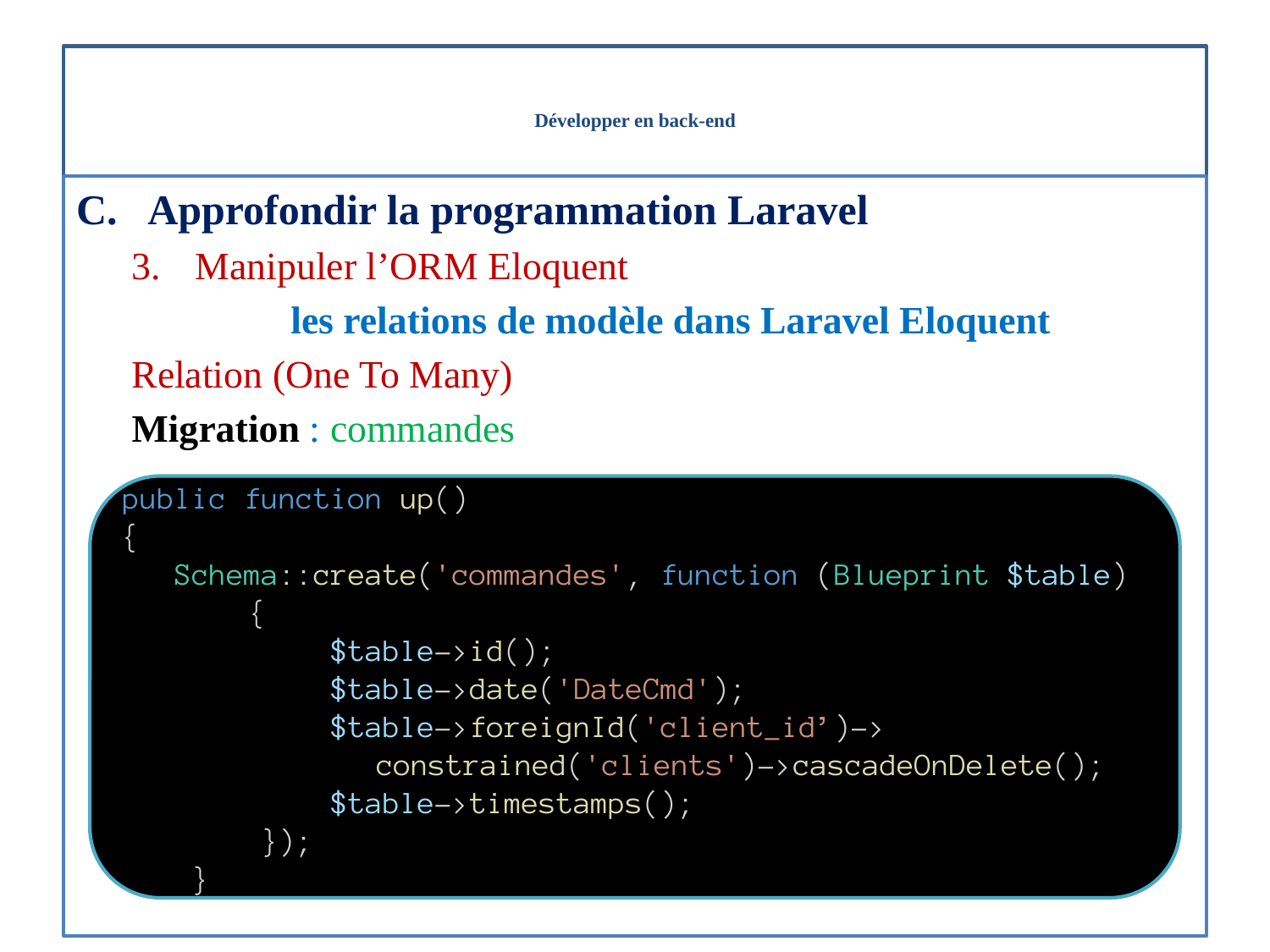

# Développer en back-end
Approfondir la programmation Laravel
Manipuler l’ORM Eloquent
les relations de modèle dans Laravel Eloquent
Relation (One To Many)
Migration : commandes

public function up()
{
   Schema::create('commandes', function (Blueprint $table)      	{
            $table->id();
            $table->date('DateCmd');
            $table->foreignId('client_id’)-> 				constrained('clients')->cascadeOnDelete();
            $table->timestamps();
        });
    }